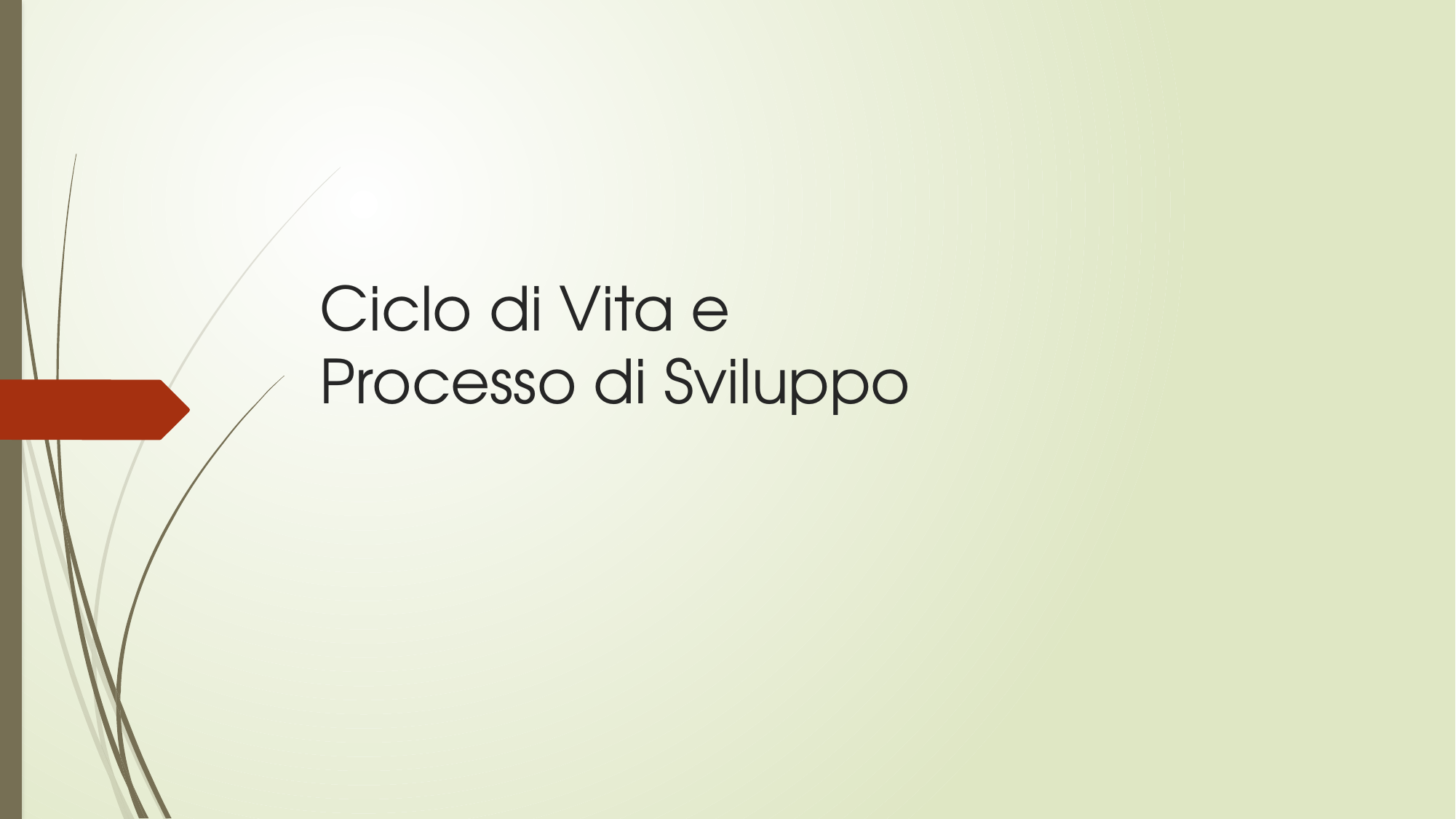

# Ciclo di Vita e Processo di Sviluppo